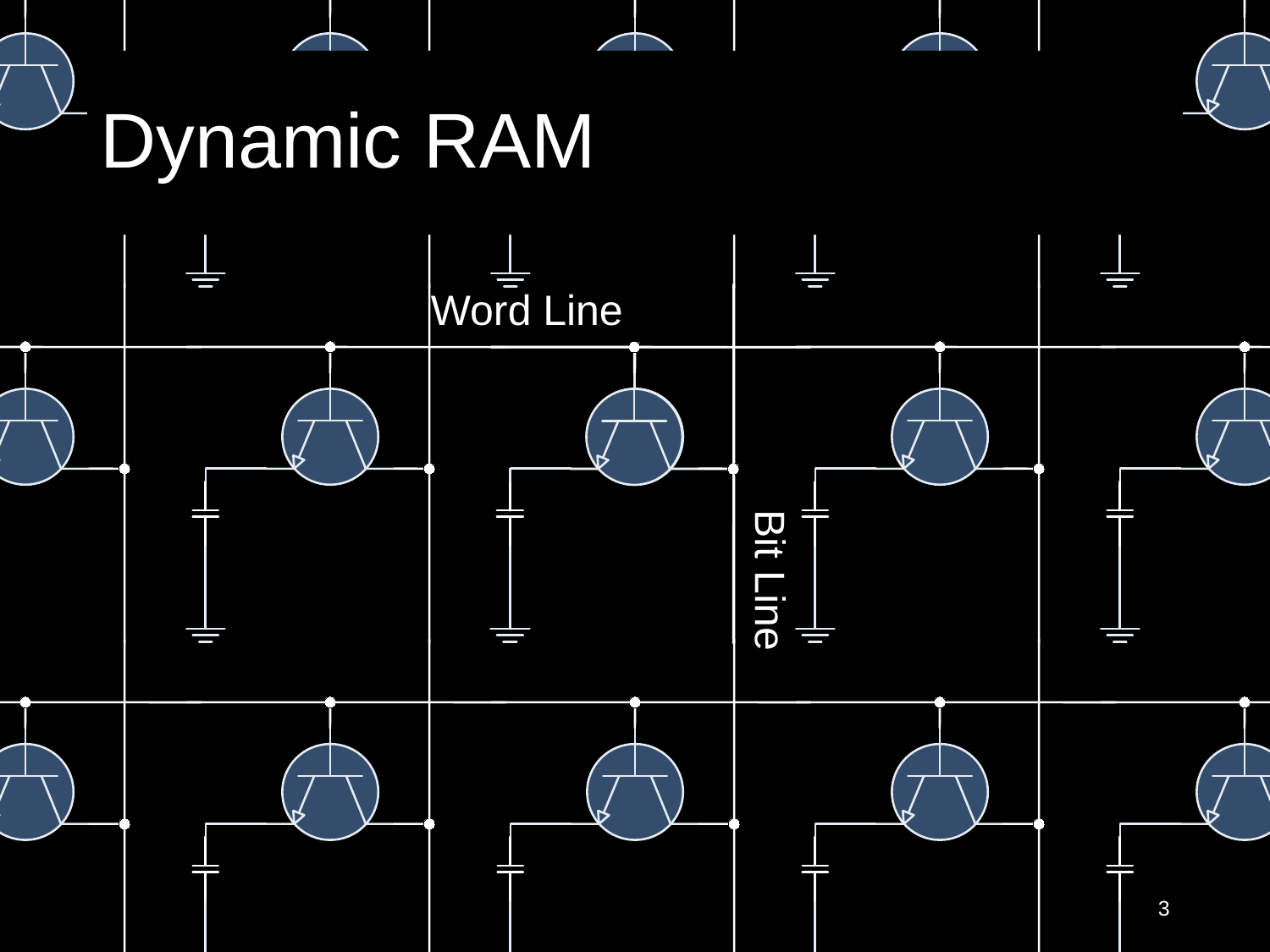

# Dynamic RAM

Word Line

Bit Line
3